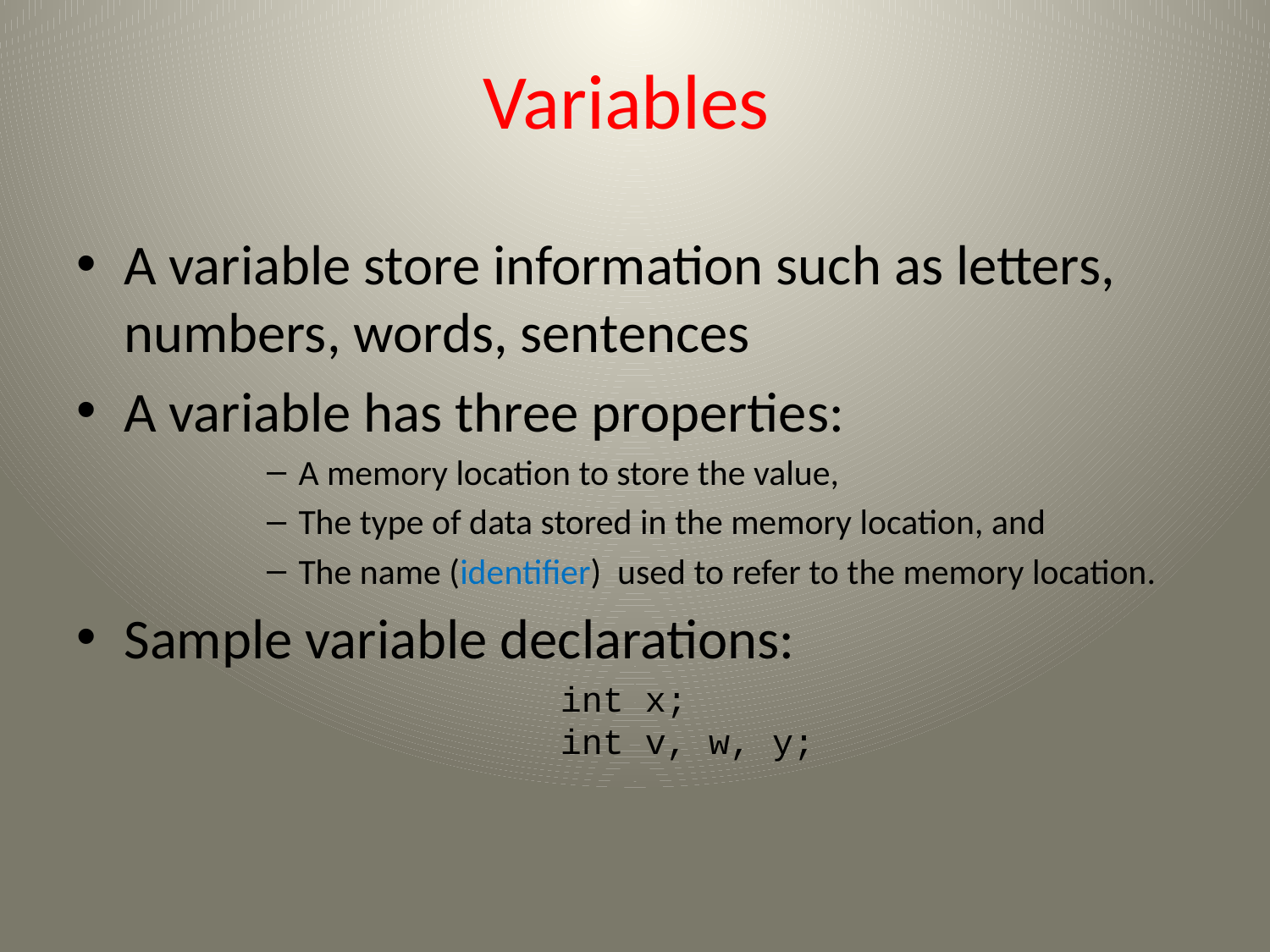

# Variables
A variable store information such as letters, numbers, words, sentences
A variable has three properties:
A memory location to store the value,
The type of data stored in the memory location, and
The name (identifier)  used to refer to the memory location.
Sample variable declarations:
				int x;
			int v, w, y;
2